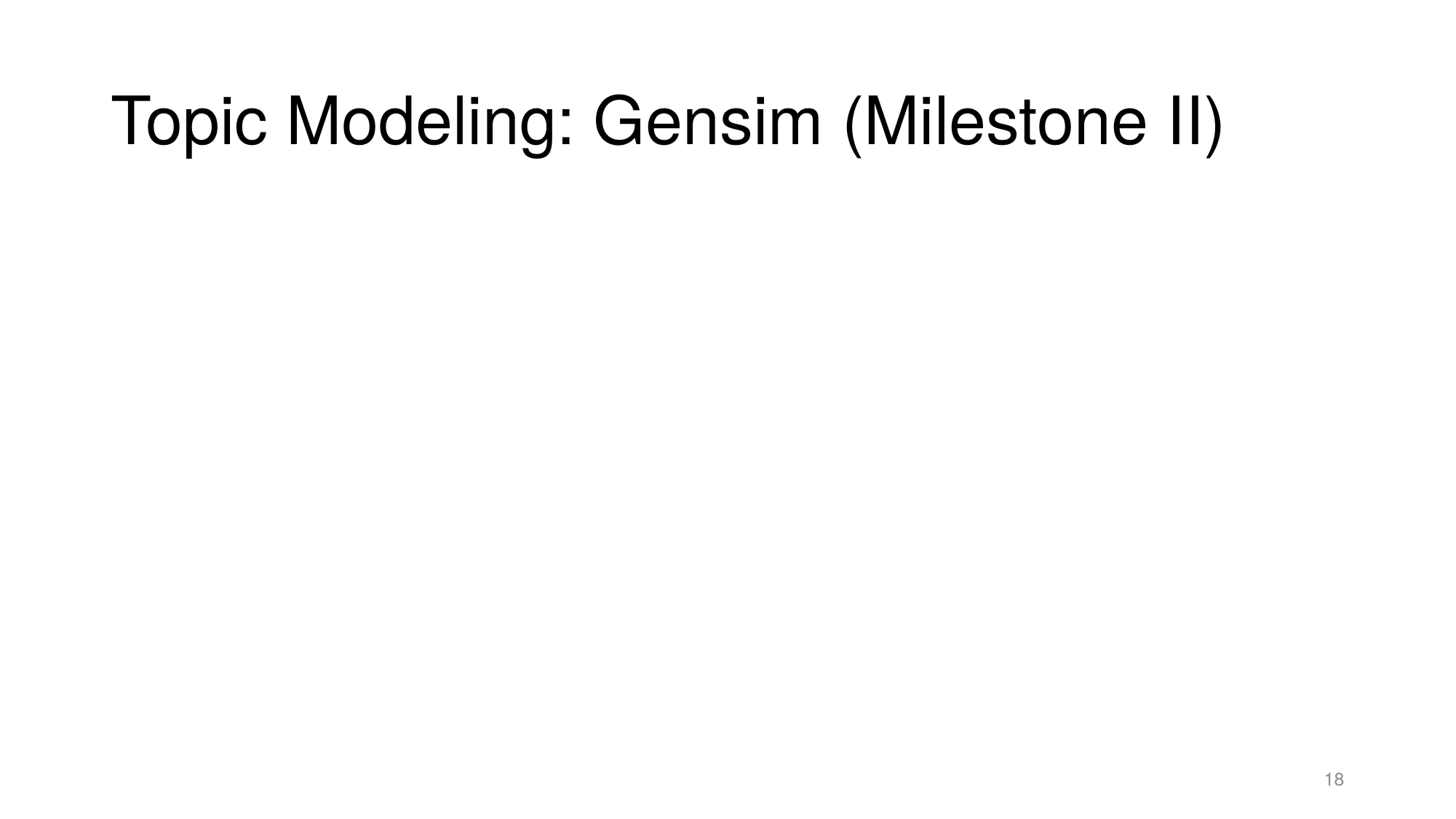

# Topic Modeling: Gensim (Milestone II)

18